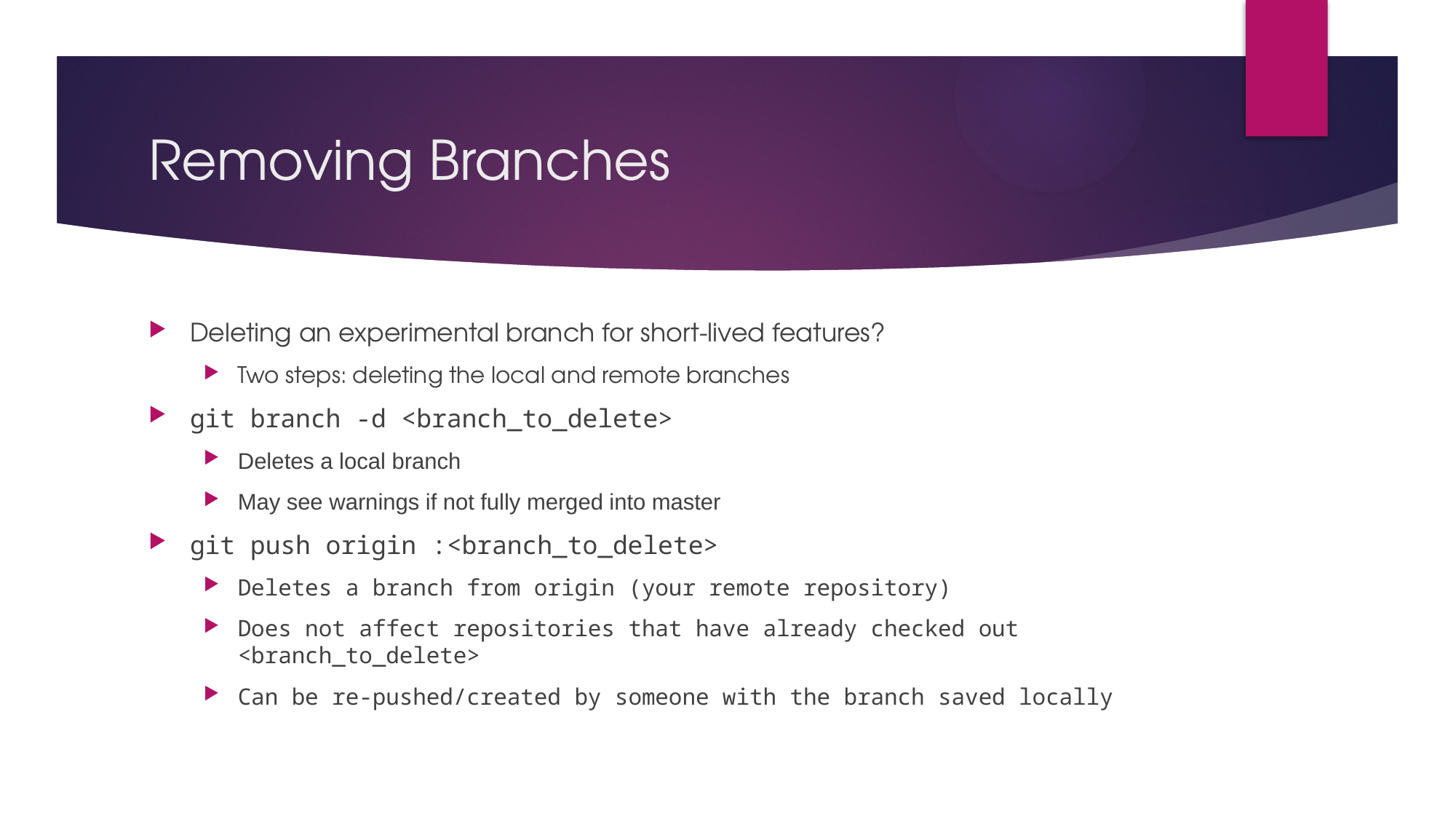

# Removing Branches
Deleting an experimental branch for short-lived features?
Two steps: deleting the local and remote branches
git branch -d <branch_to_delete>
Deletes a local branch
May see warnings if not fully merged into master
git push origin :<branch_to_delete>
Deletes a branch from origin (your remote repository)
Does not affect repositories that have already checked out <branch_to_delete>
Can be re-pushed/created by someone with the branch saved locally